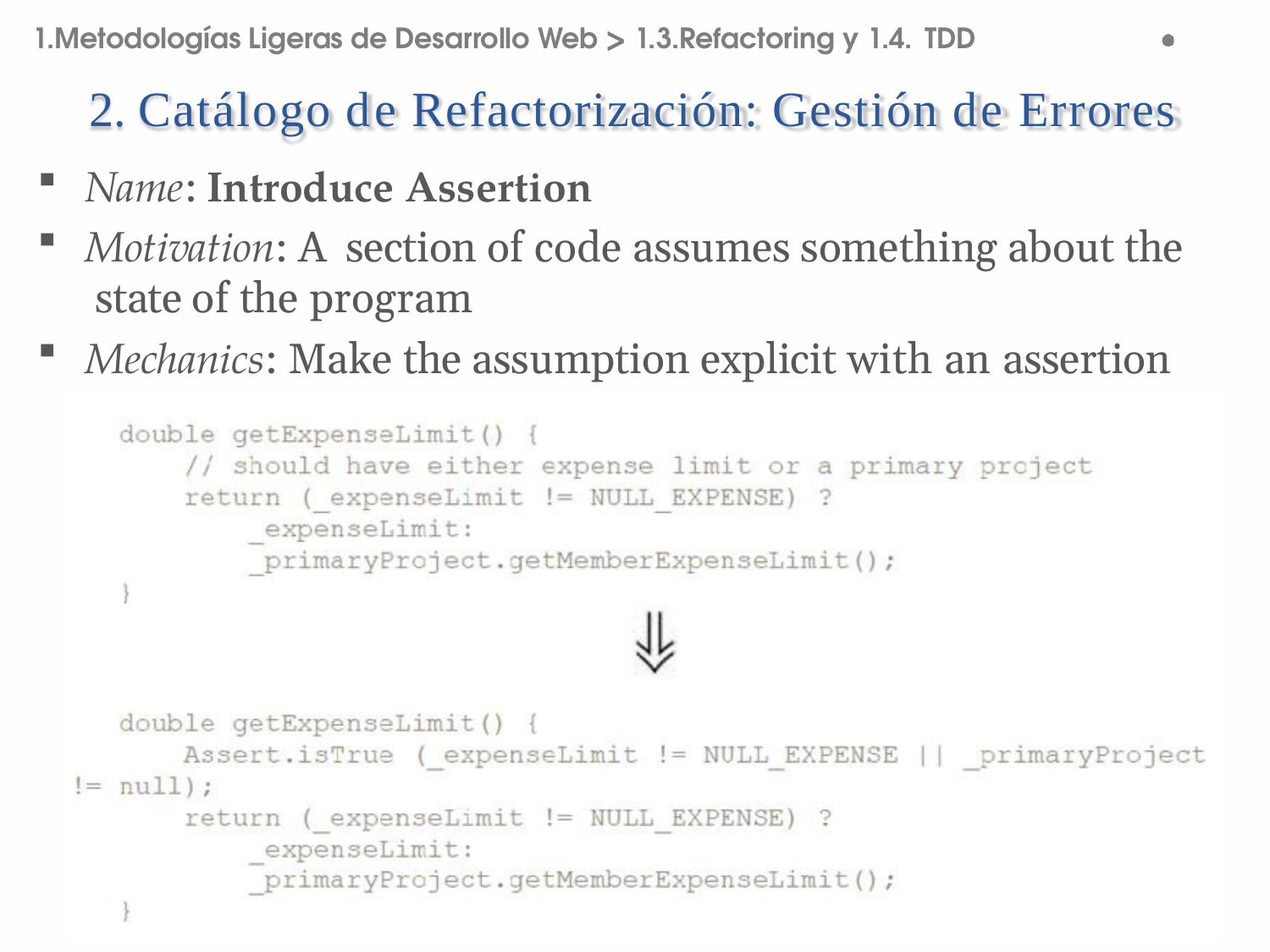

1.Metodologías Ligeras de Desarrollo Web > 1.3.Refactoring y 1.4. TDD

# 2. Catálogo de Refactorización: Gestión de Errores
Name: Introduce Assertion
Motivation: A section of code assumes something about the  state of the program
Mechanics: Make the assumption explicit with an assertion